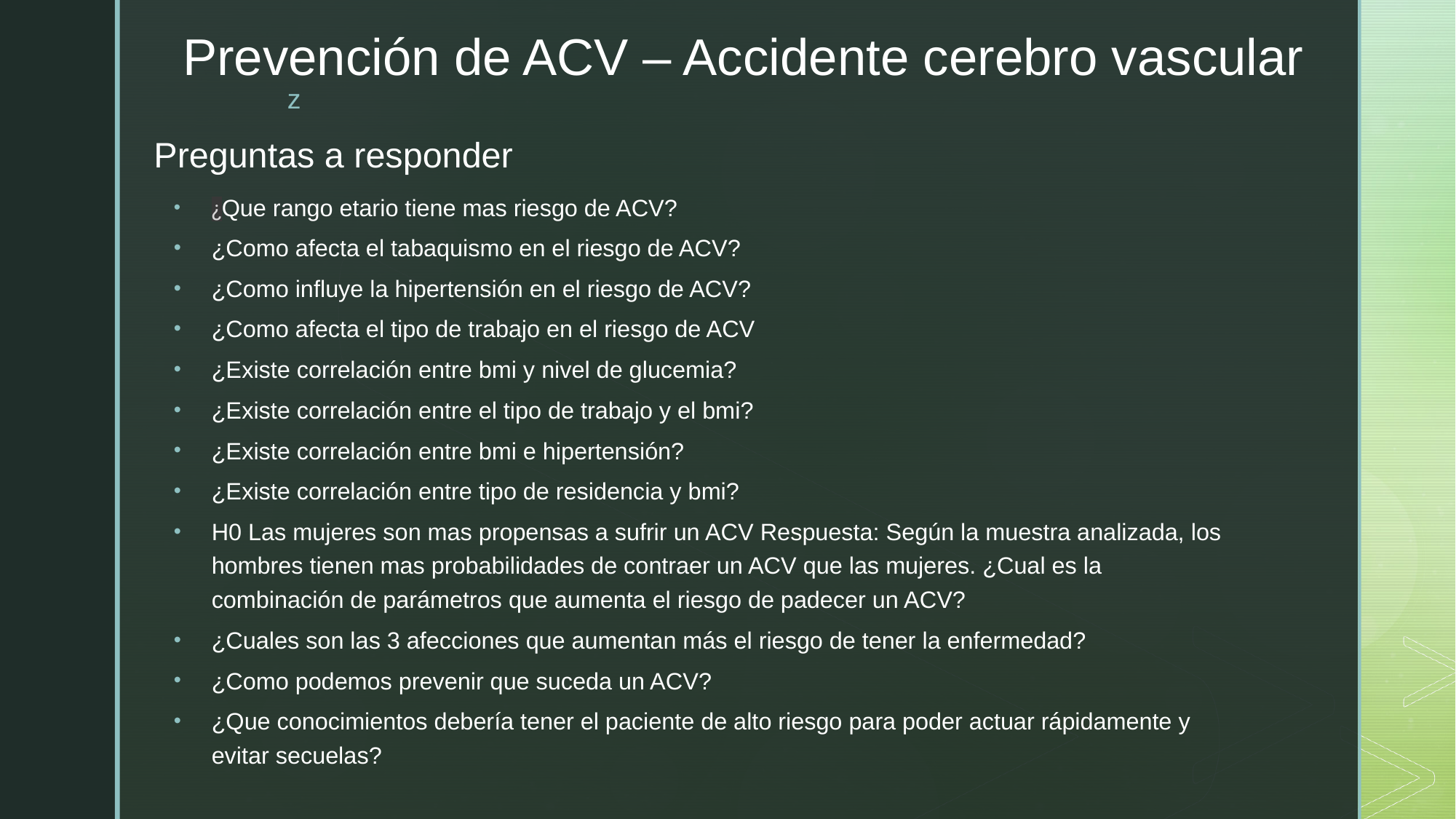

Prevención de ACV – Accidente cerebro vascular
# Preguntas a responder
¿Que rango etario tiene mas riesgo de ACV?
¿Como afecta el tabaquismo en el riesgo de ACV?
¿Como influye la hipertensión en el riesgo de ACV?
¿Como afecta el tipo de trabajo en el riesgo de ACV
¿Existe correlación entre bmi y nivel de glucemia?
¿Existe correlación entre el tipo de trabajo y el bmi?
¿Existe correlación entre bmi e hipertensión?
¿Existe correlación entre tipo de residencia y bmi?
H0 Las mujeres son mas propensas a sufrir un ACV Respuesta: Según la muestra analizada, los hombres tienen mas probabilidades de contraer un ACV que las mujeres. ¿Cual es la combinación de parámetros que aumenta el riesgo de padecer un ACV?
¿Cuales son las 3 afecciones que aumentan más el riesgo de tener la enfermedad?
¿Como podemos prevenir que suceda un ACV?
¿Que conocimientos debería tener el paciente de alto riesgo para poder actuar rápidamente y evitar secuelas?